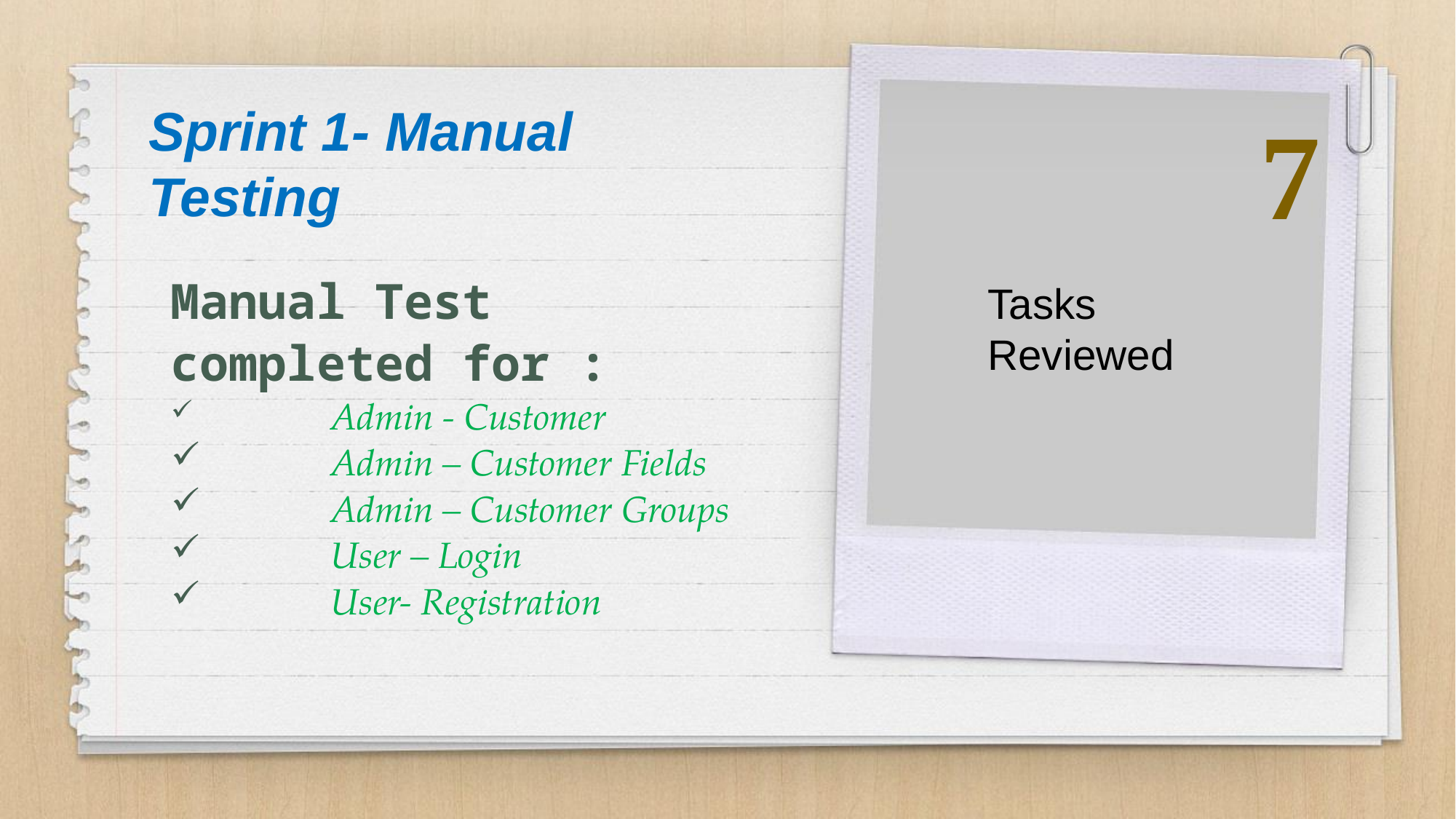

# Sprint 1- Manual Testing
7
Manual Test completed for :
	Admin - Customer
	Admin – Customer Fields
	Admin – Customer Groups
	User – Login
	User- Registration

Tasks Reviewed